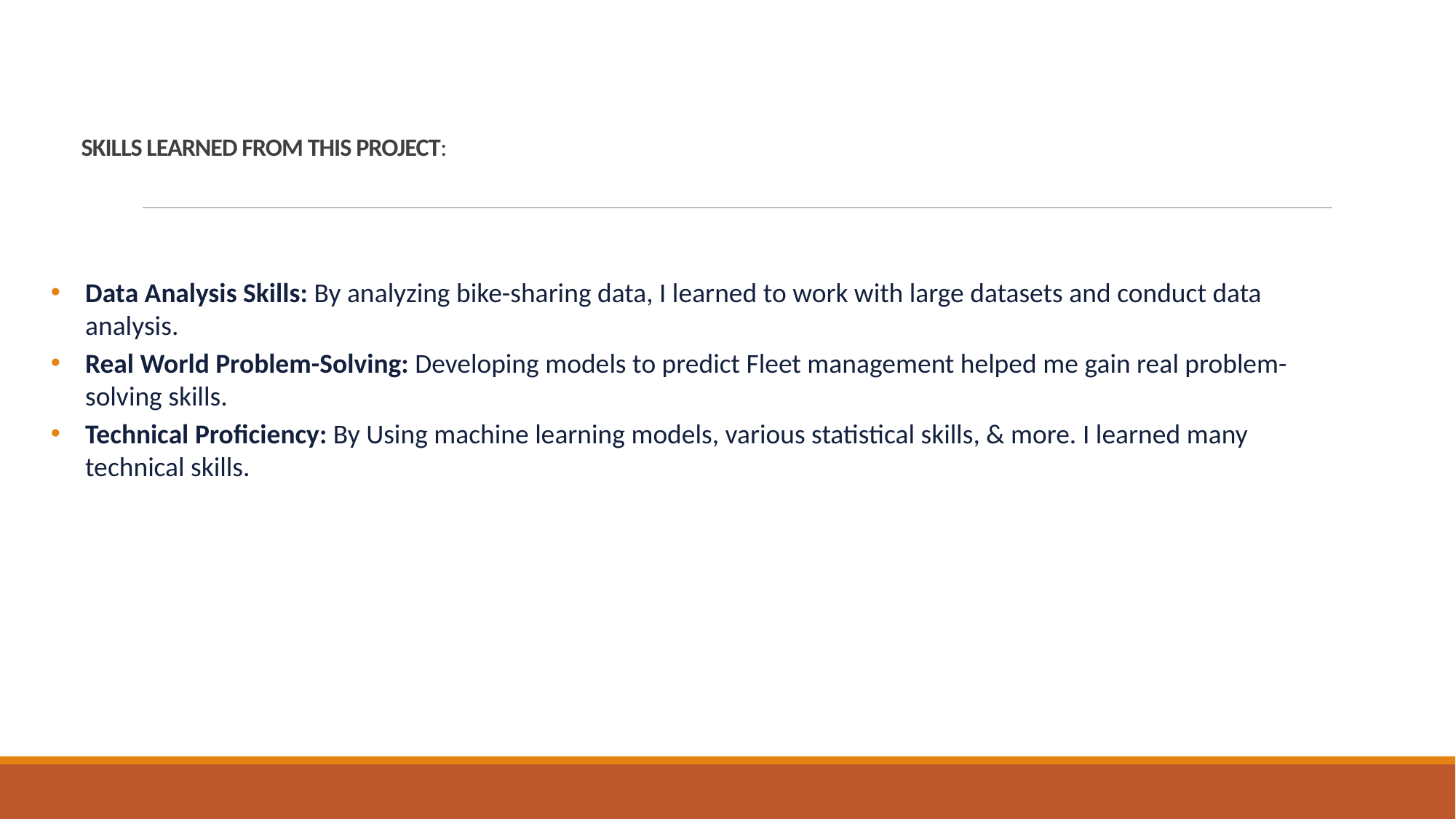

# SKILLS LEARNED FROM THIS PROJECT:

Data Analysis Skills: By analyzing bike-sharing data, I learned to work with large datasets and conduct data analysis.
Real World Problem-Solving: Developing models to predict Fleet management helped me gain real problem-solving skills.
Technical Proficiency: By Using machine learning models, various statistical skills, & more. I learned many technical skills.